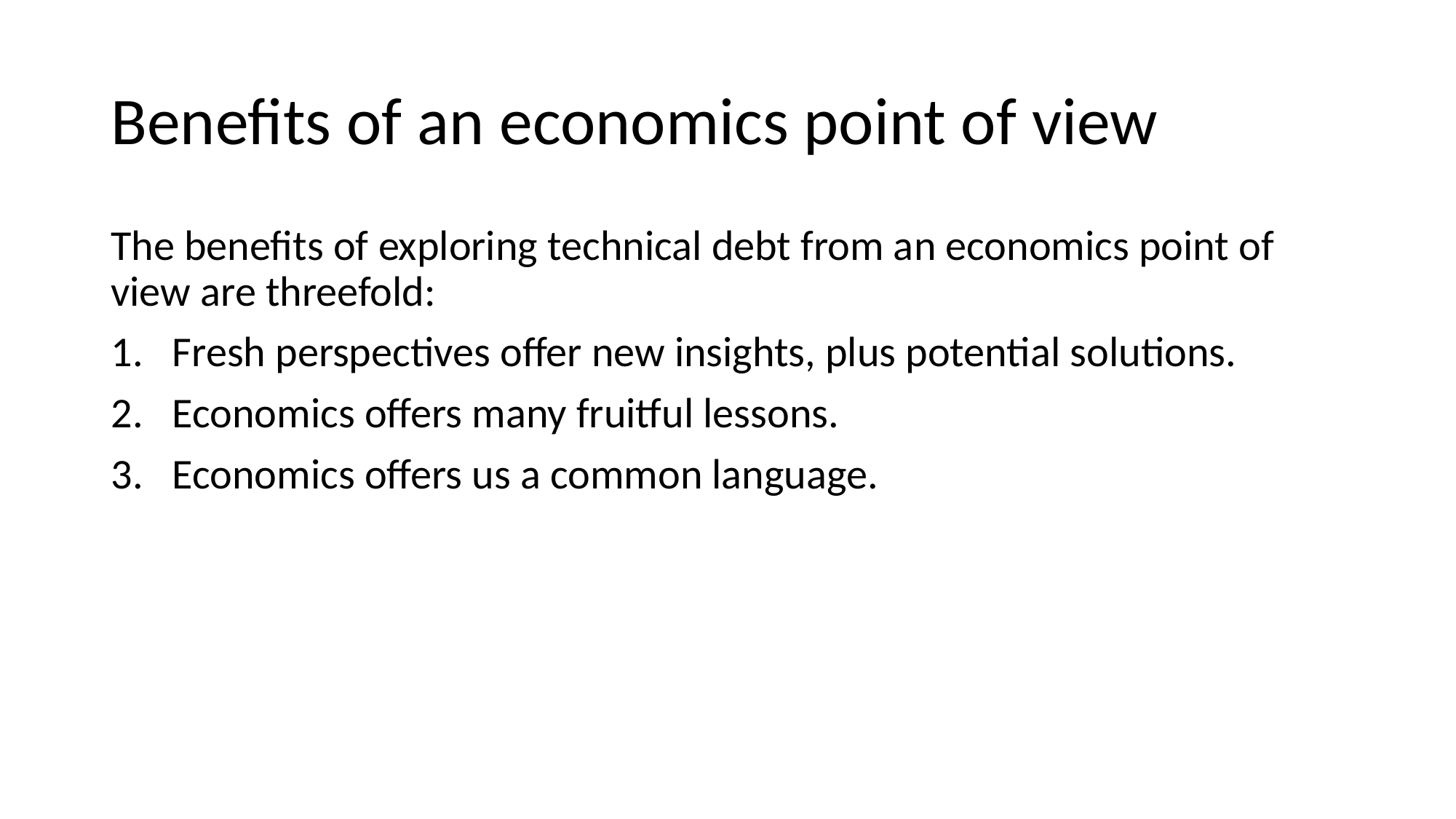

# Benefits of an economics point of view
The benefits of exploring technical debt from an economics point of view are threefold:
Fresh perspectives offer new insights, plus potential solutions.
Economics offers many fruitful lessons.
Economics offers us a common language.